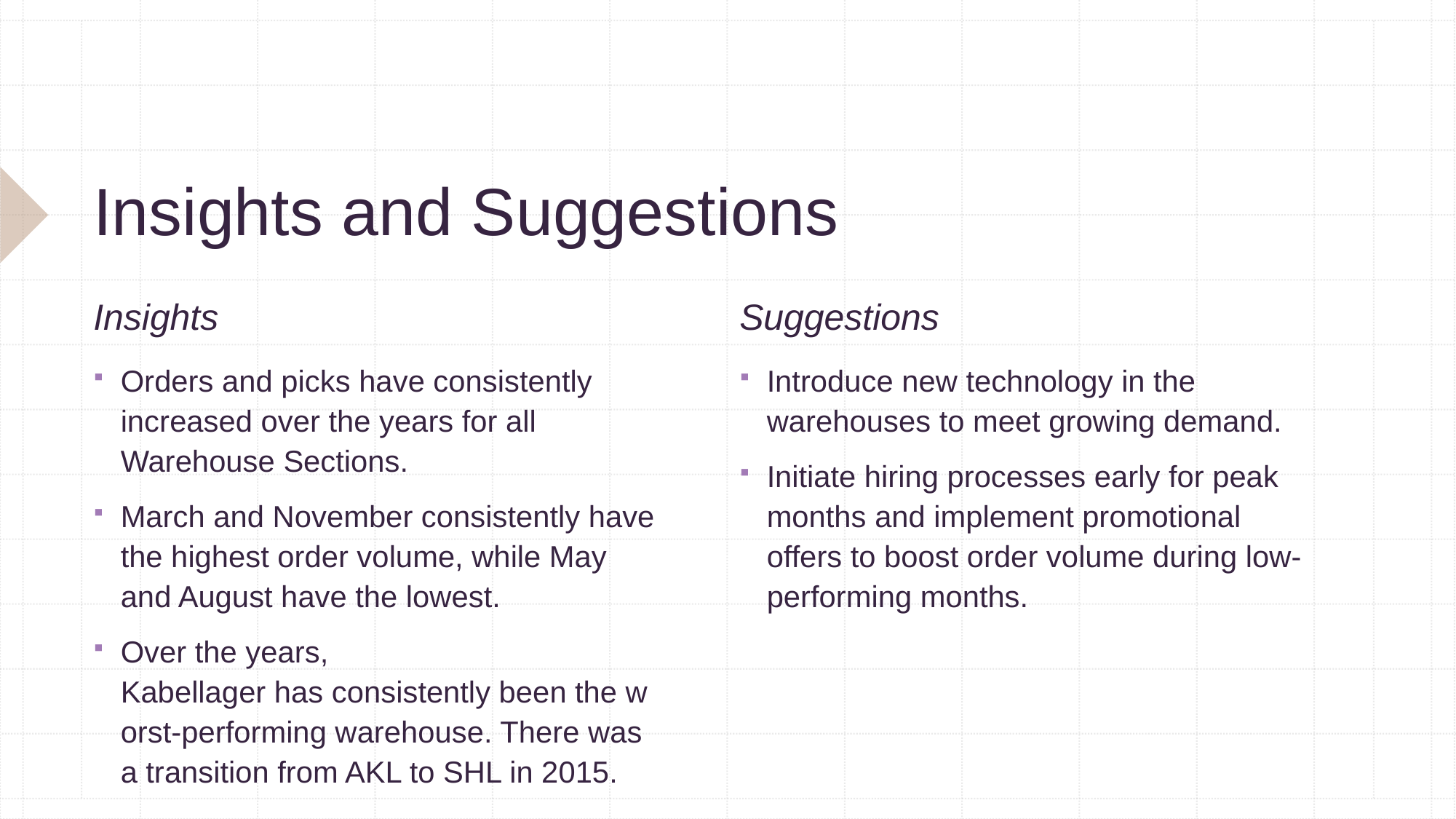

# Insights and Suggestions
Insights
Suggestions
Orders and picks have consistently increased over the years for all Warehouse Sections.
March and November consistently have the highest order volume, while May and August have the lowest.
Over the years, Kabellager has consistently been the worst-performing warehouse. There was a transition from AKL to SHL in 2015.

Introduce new technology in the warehouses to meet growing demand.
Initiate hiring processes early for peak months and implement promotional offers to boost order volume during low-performing months.